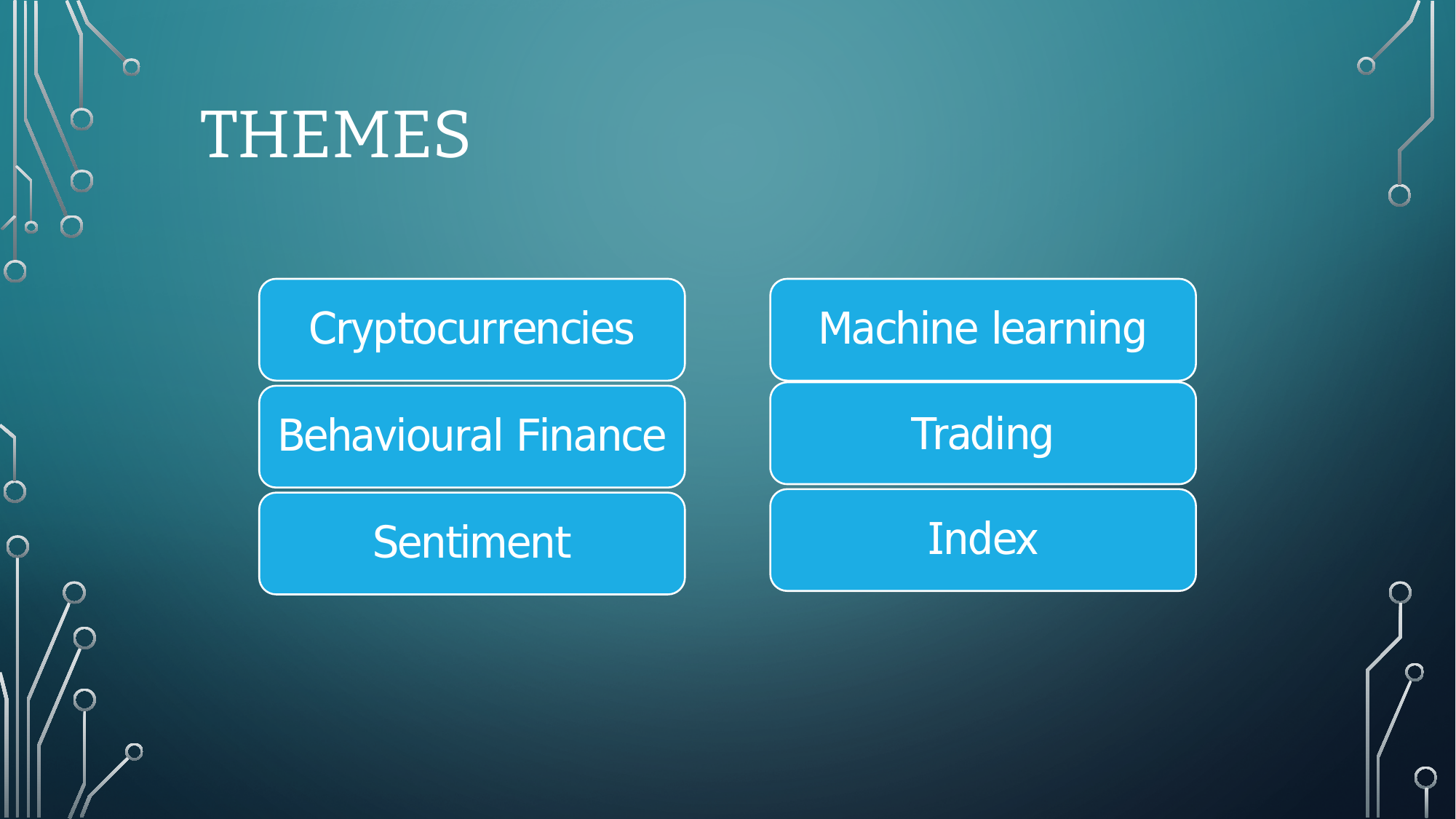

# Themes
Cryptocurrencies
Behavioural Finance
Sentiment
Machine learning

Trading
Index